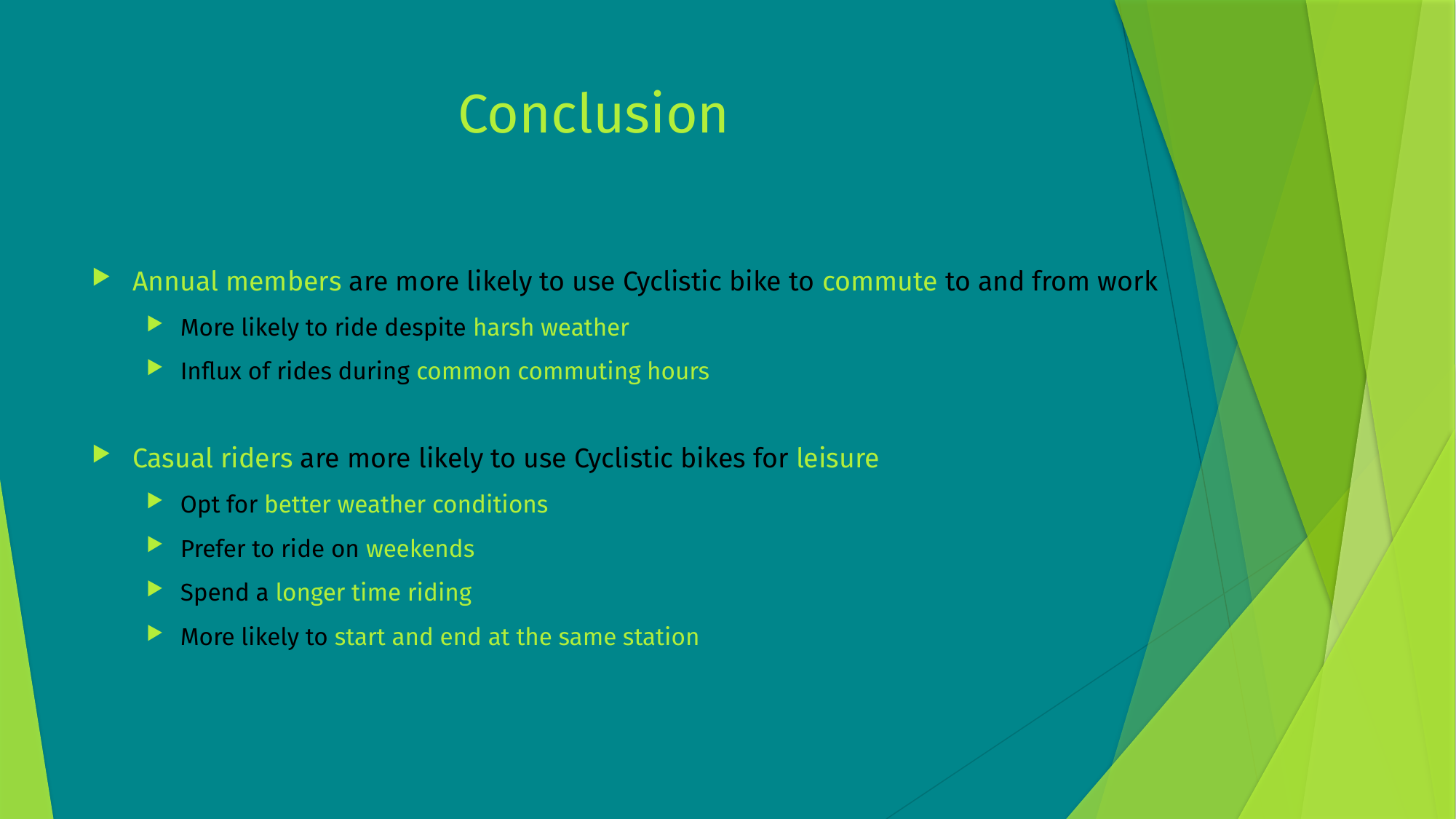

# Conclusion
Annual members are more likely to use Cyclistic bike to commute to and from work
More likely to ride despite harsh weather
Influx of rides during common commuting hours

Casual riders are more likely to use Cyclistic bikes for leisure
Opt for better weather conditions
Prefer to ride on weekends
Spend a longer time riding
More likely to start and end at the same station